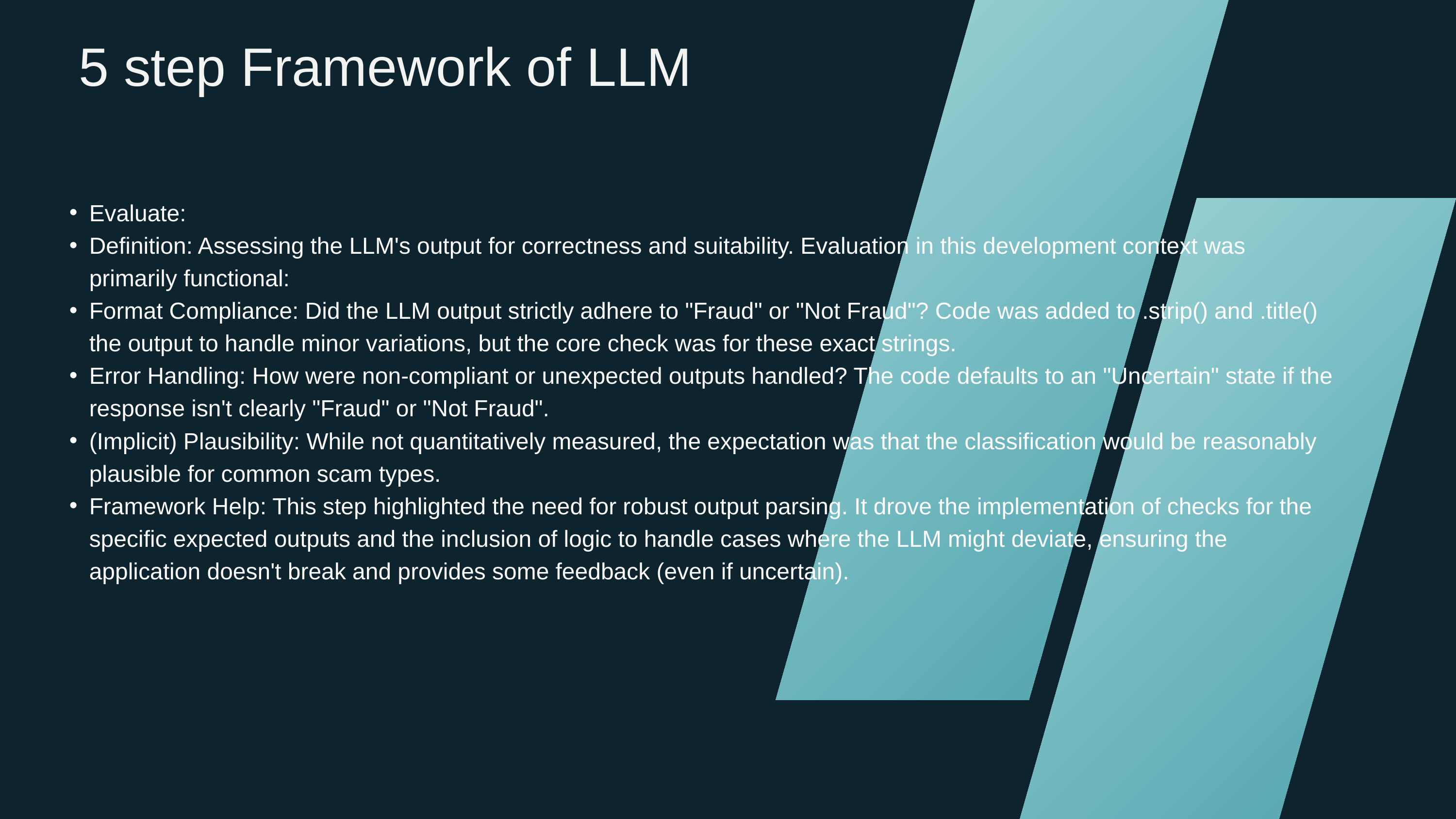

5 step Framework of LLM
Evaluate:
Definition: Assessing the LLM's output for correctness and suitability. Evaluation in this development context was primarily functional:
Format Compliance: Did the LLM output strictly adhere to "Fraud" or "Not Fraud"? Code was added to .strip() and .title() the output to handle minor variations, but the core check was for these exact strings.
Error Handling: How were non-compliant or unexpected outputs handled? The code defaults to an "Uncertain" state if the response isn't clearly "Fraud" or "Not Fraud".
(Implicit) Plausibility: While not quantitatively measured, the expectation was that the classification would be reasonably plausible for common scam types.
Framework Help: This step highlighted the need for robust output parsing. It drove the implementation of checks for the specific expected outputs and the inclusion of logic to handle cases where the LLM might deviate, ensuring the application doesn't break and provides some feedback (even if uncertain).